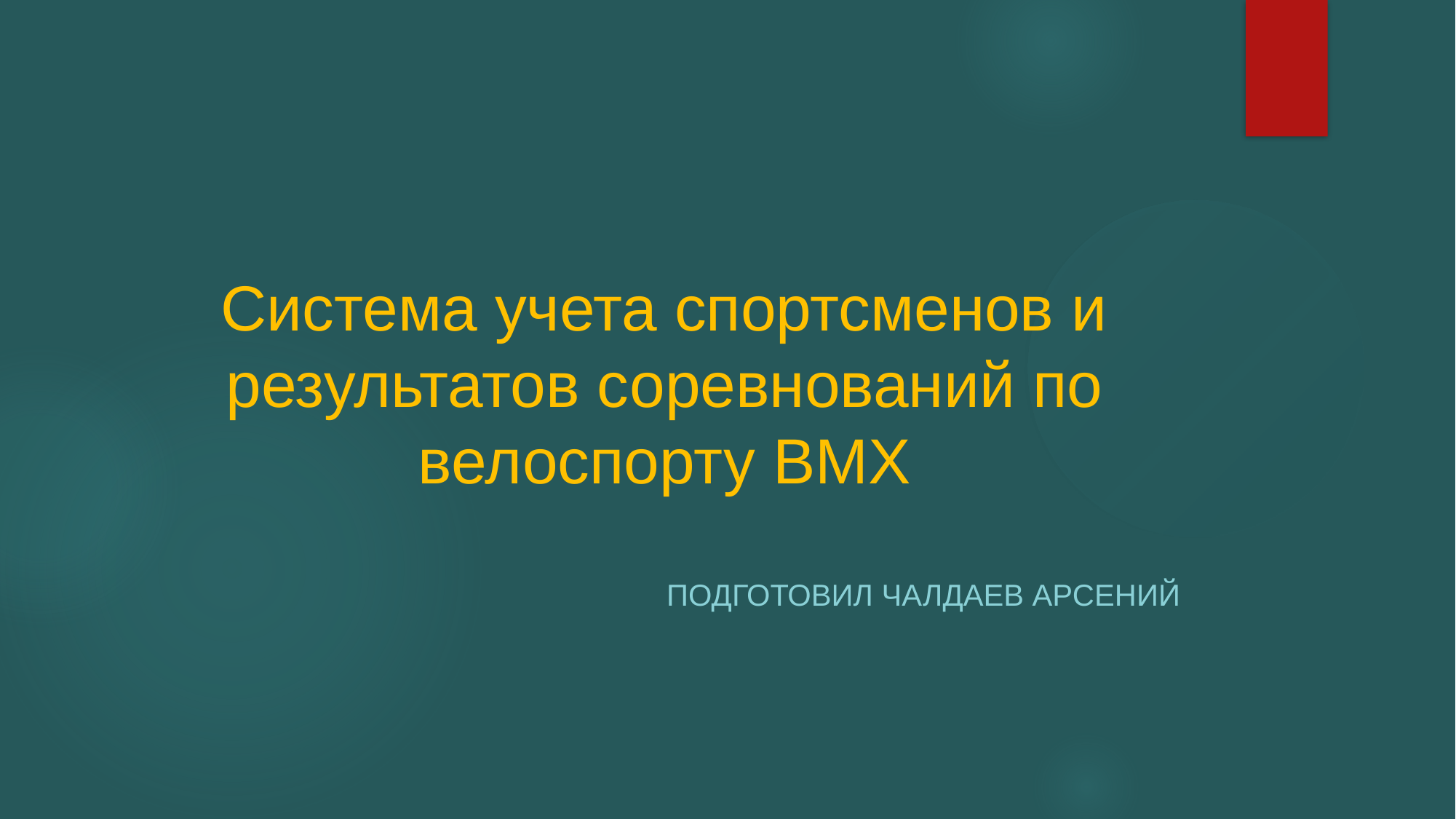

# Система учета спортсменов и результатов соревнований по велоспорту BMX
Подготовил Чалдаев Арсений